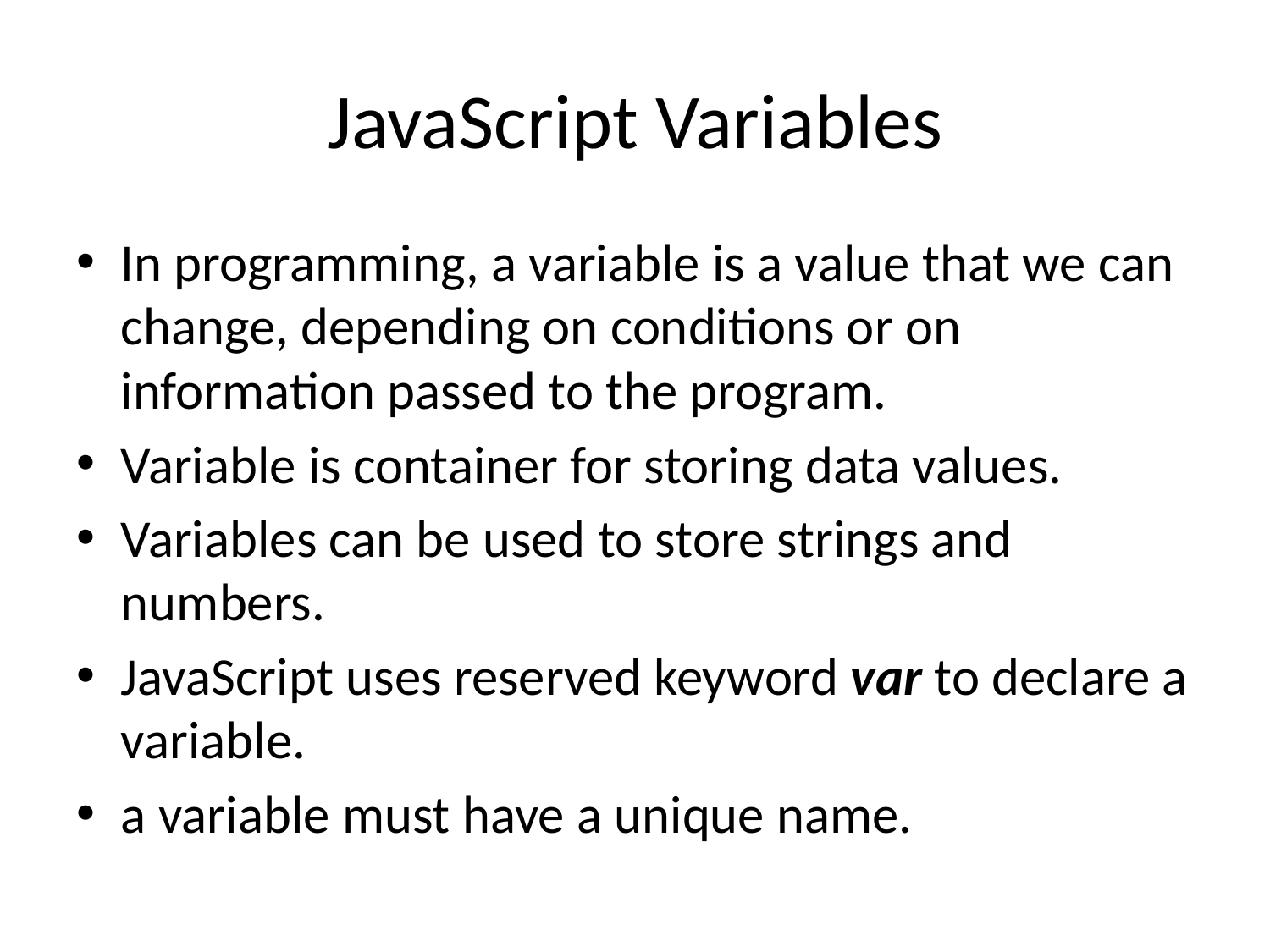

# JavaScript Variables
In programming, a variable is a value that we can change, depending on conditions or on information passed to the program.
Variable is container for storing data values.
Variables can be used to store strings and numbers.
JavaScript uses reserved keyword var to declare a variable.
a variable must have a unique name.